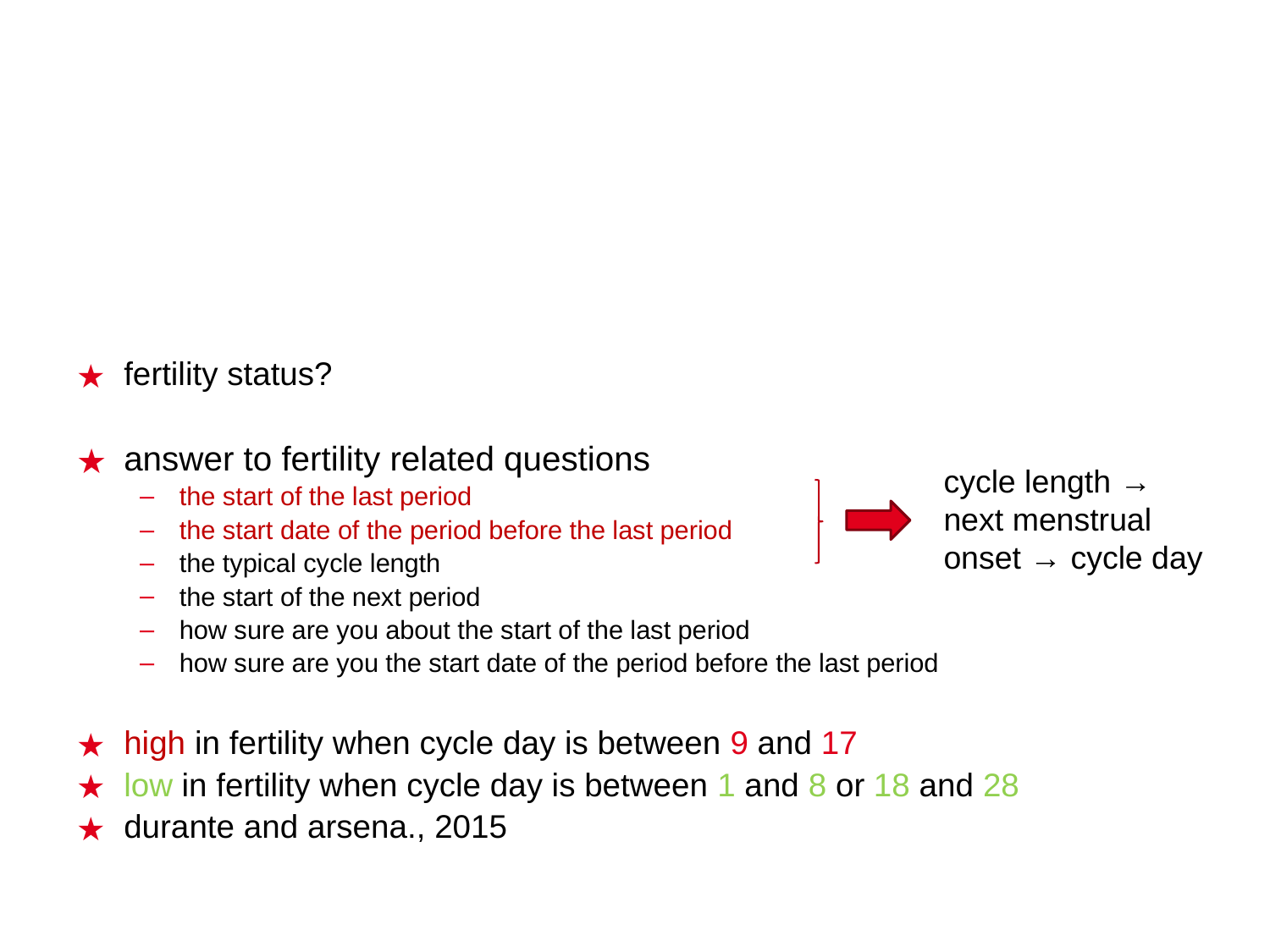

fertility status?

answer to fertility related questions
the start of the last period
the start date of the period before the last period
the typical cycle length
the start of the next period
how sure are you about the start of the last period
how sure are you the start date of the period before the last period

high in fertility when cycle day is between 9 and 17
low in fertility when cycle day is between 1 and 8 or 18 and 28
durante and arsena., 2015

cycle length →
next menstrual
onset → cycle day